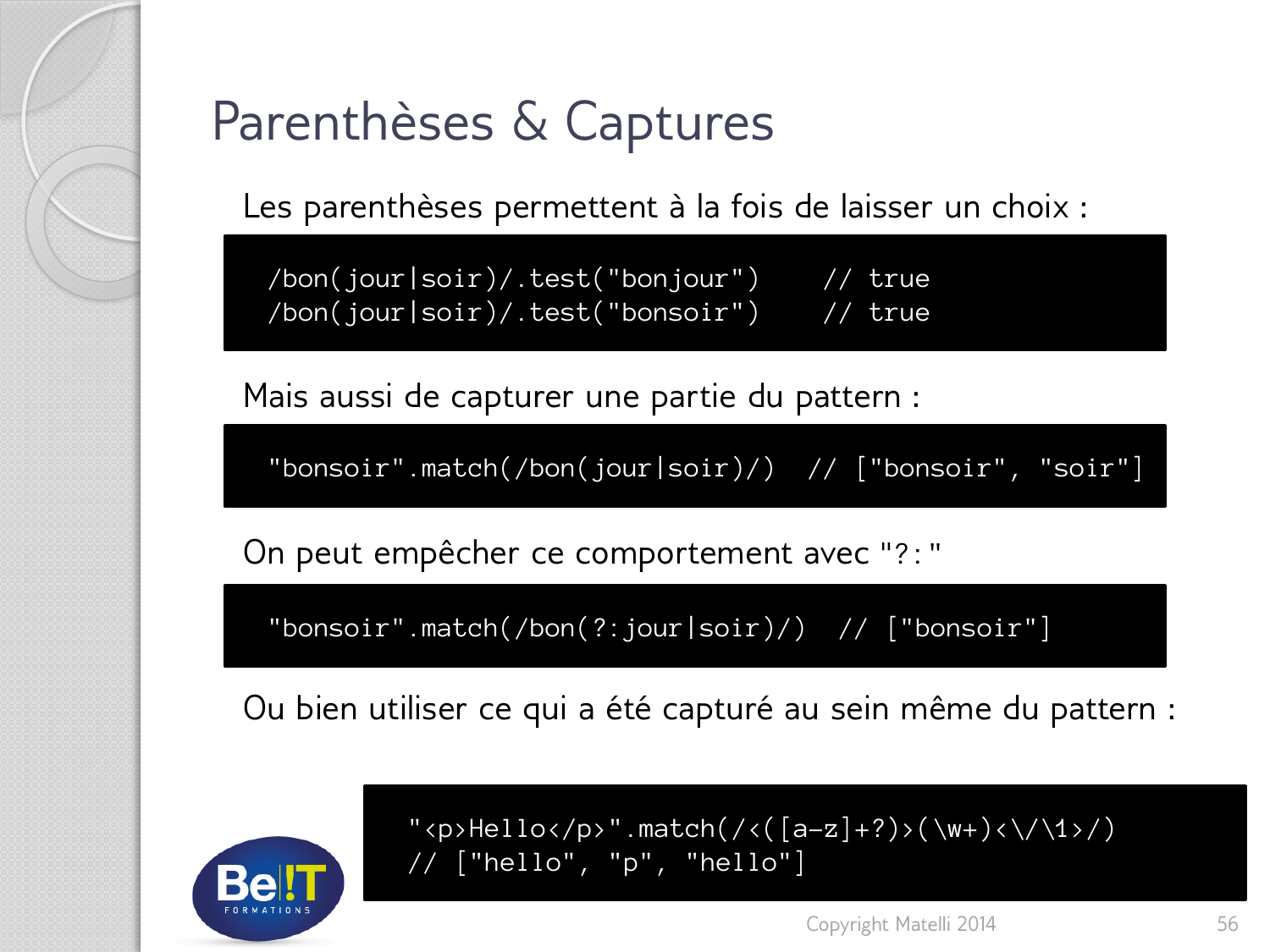

# Parenthèses & Captures
Les parenthèses permettent à la fois de laisser un choix :

  /bon(jour|soir)/.test("bonjour")    // true
  /bon(jour|soir)/.test("bonsoir")    // true

Mais aussi de capturer une partie du pattern :

On peut empêcher ce comportement avec "?:"

Ou bien utiliser ce qui a été capturé au sein même du pattern :

  "bonsoir".match(/bon(jour|soir)/)  // ["bonsoir", "soir"]

  "bonsoir".match(/bon(?:jour|soir)/)  // ["bonsoir"]

  "<p>Hello</p>".match(/<([a-z]+?)>(\w+)<\/\1>/)
  // ["hello", "p", "hello"]

Copyright Matelli 2014
56